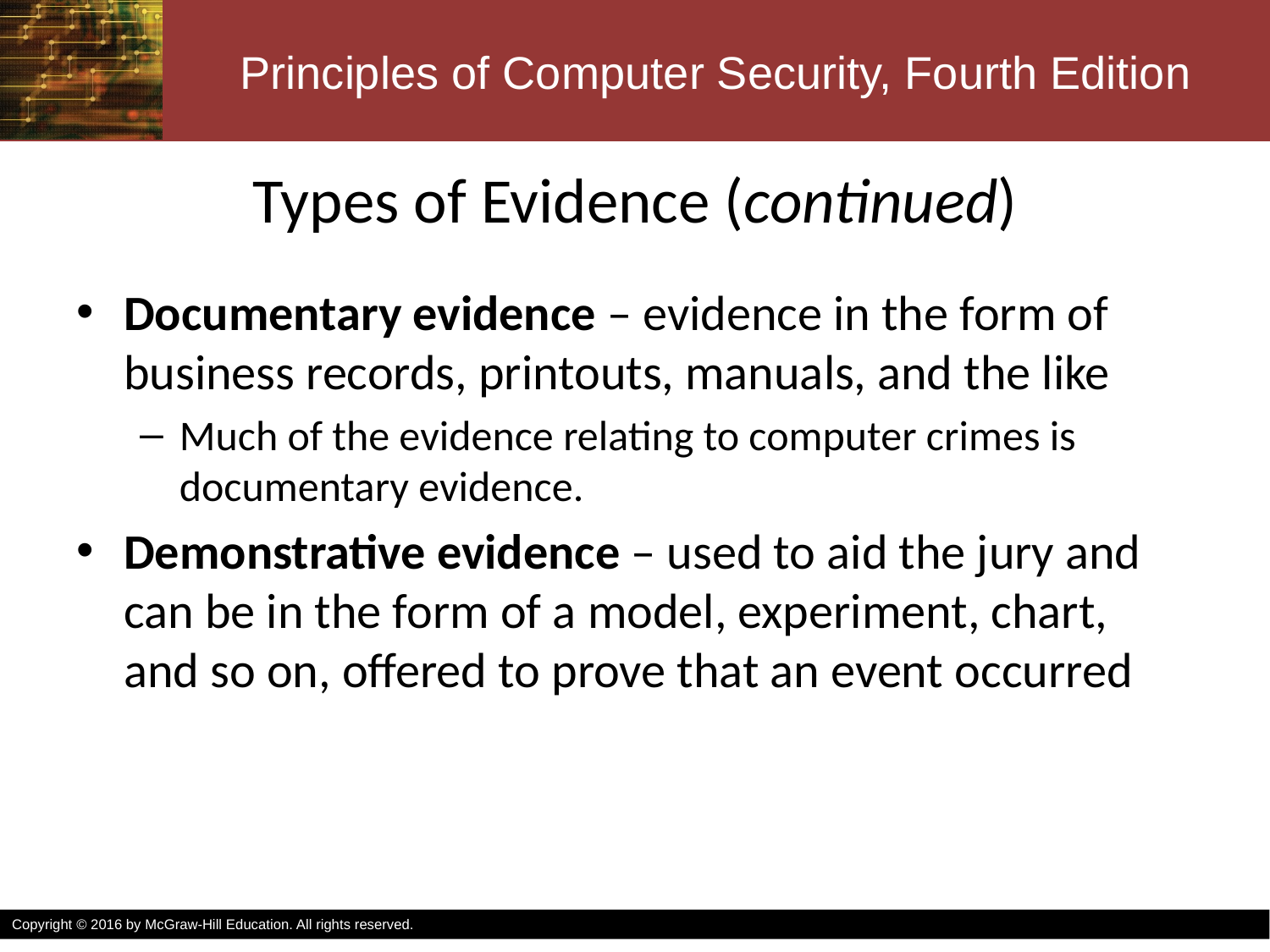

# Types of Evidence (continued)
Documentary evidence – evidence in the form of business records, printouts, manuals, and the like
Much of the evidence relating to computer crimes is documentary evidence.
Demonstrative evidence – used to aid the jury and can be in the form of a model, experiment, chart, and so on, offered to prove that an event occurred